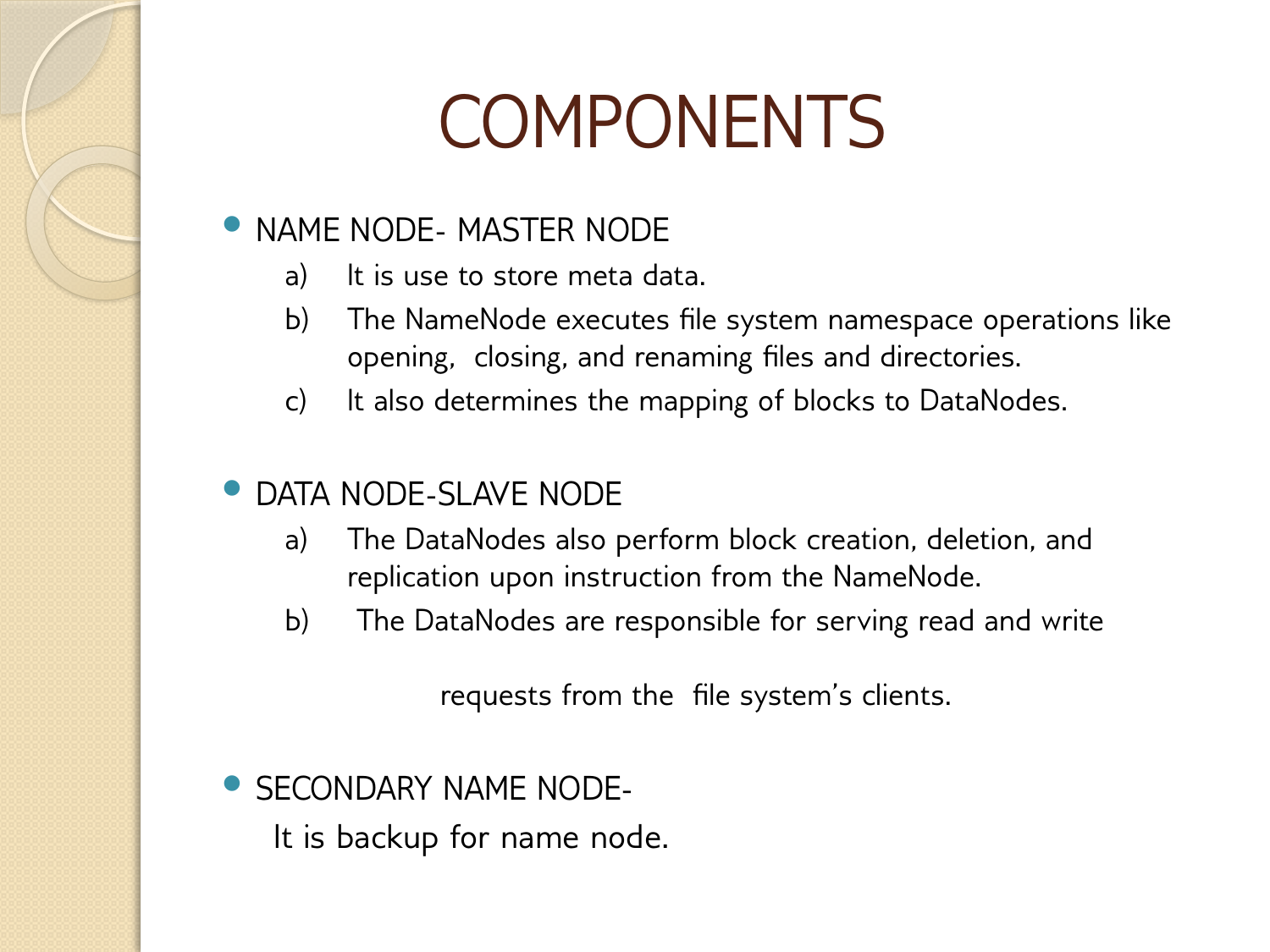

# COMPONENTS
NAME NODE- MASTER NODE
It is use to store meta data.
The NameNode executes file system namespace operations like opening,  closing, and renaming files and directories.
It also determines the mapping of blocks to DataNodes.

DATA NODE-SLAVE NODE
The DataNodes also perform block creation, deletion, and replication upon instruction from the NameNode.
 The DataNodes are responsible for serving read and write                                                                                                                       requests from the  file system’s clients.

SECONDARY NAME NODE-
     It is backup for name node.